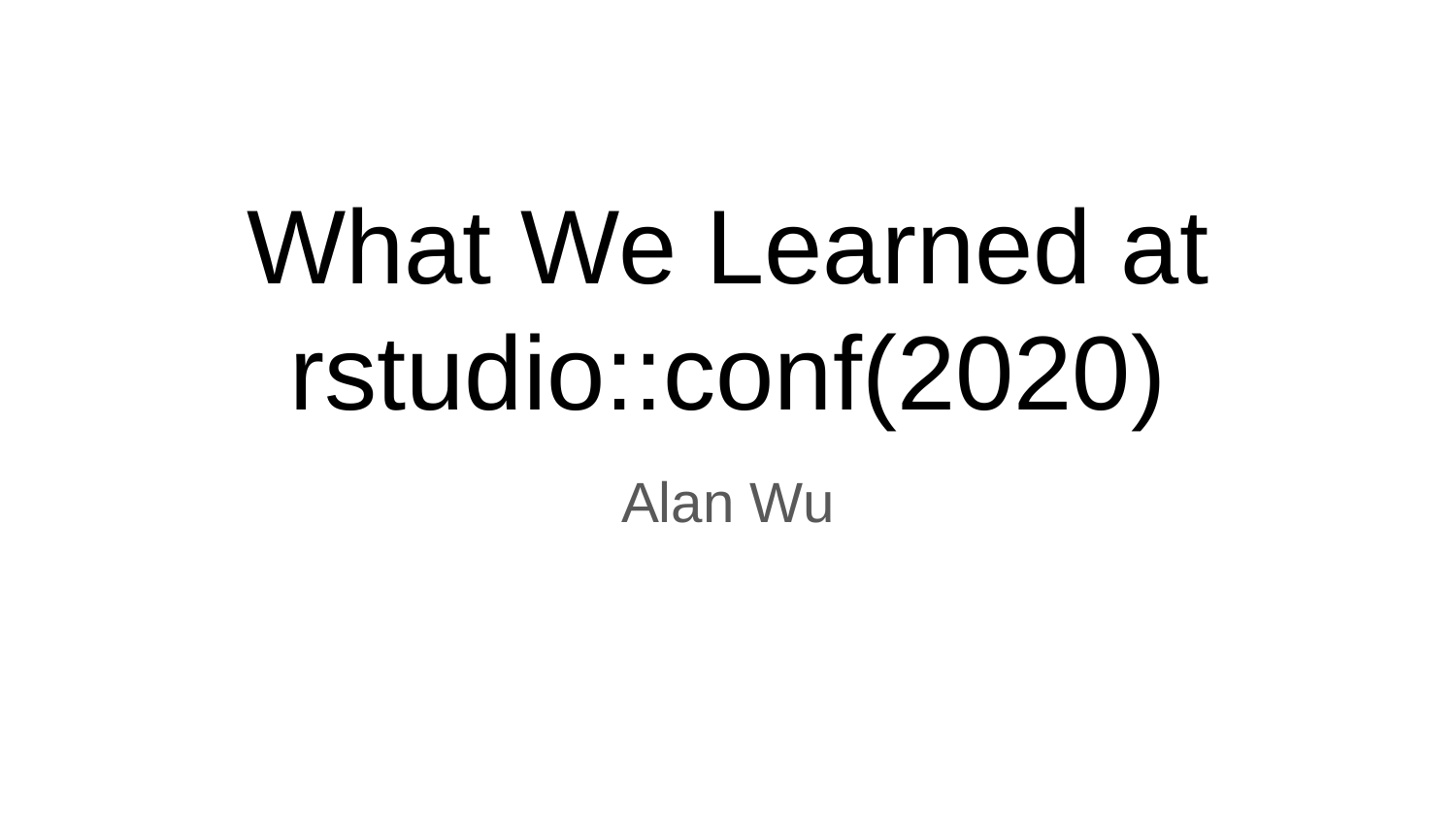

# What We Learned at rstudio::conf(2020)
Alan Wu